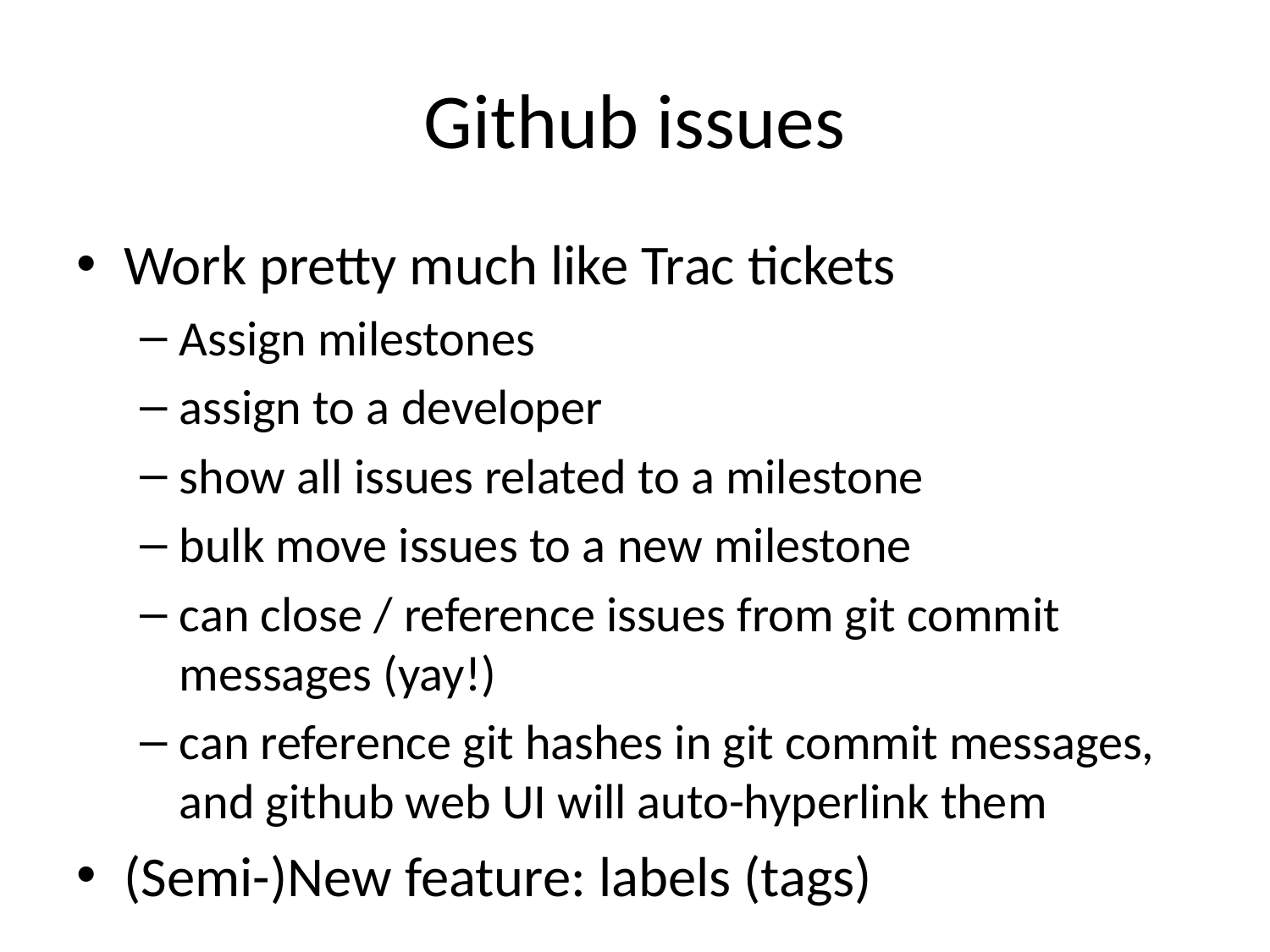

# Github issues
Work pretty much like Trac tickets
Assign milestones
assign to a developer
show all issues related to a milestone
bulk move issues to a new milestone
can close / reference issues from git commit messages (yay!)
can reference git hashes in git commit messages, and github web UI will auto-hyperlink them
(Semi-)New feature: labels (tags)